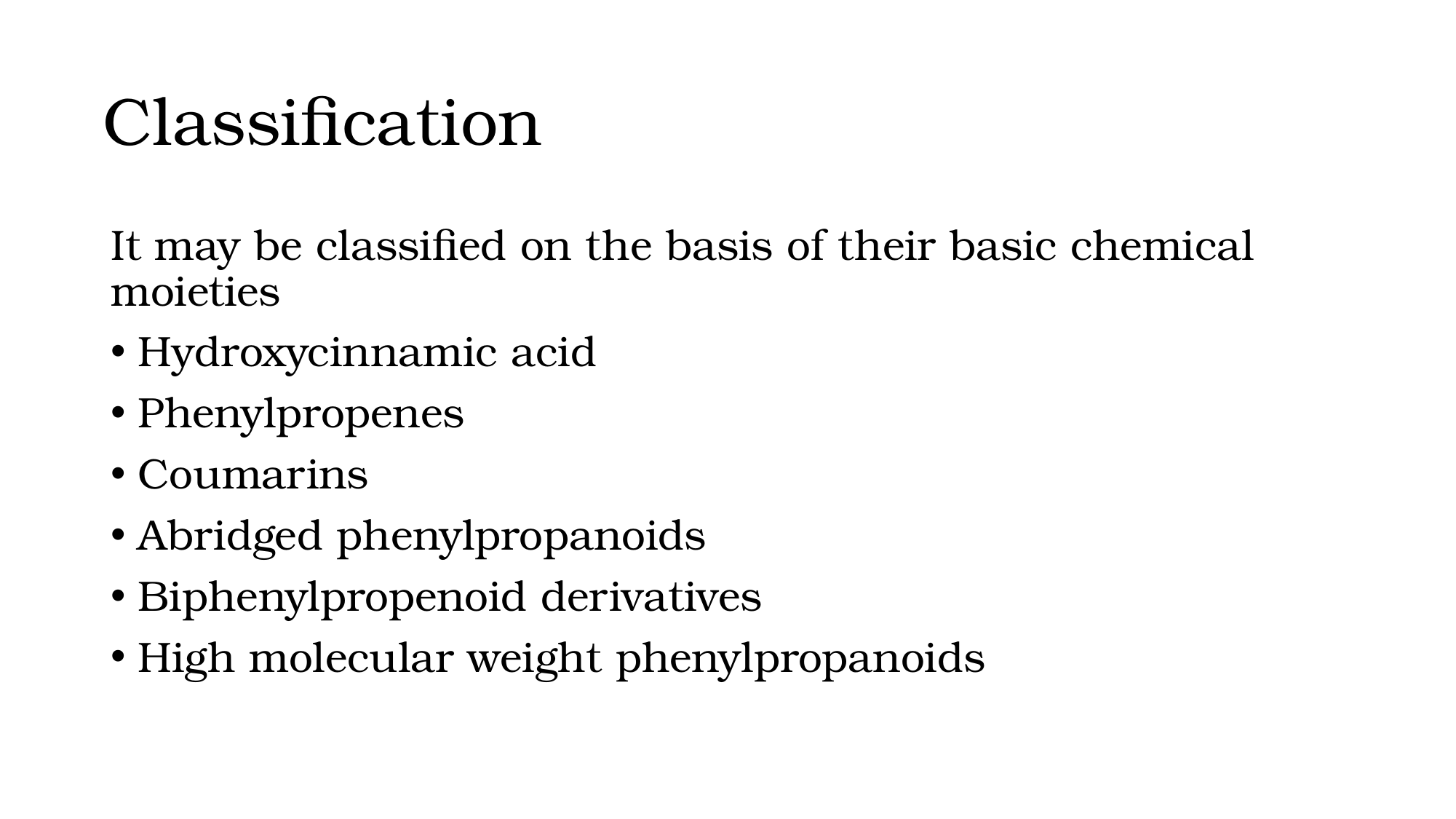

# Classification
It may be classified on the basis of their basic chemical moieties
Hydroxycinnamic acid
Phenylpropenes
Coumarins
Abridged phenylpropanoids
Biphenylpropenoid derivatives
High molecular weight phenylpropanoids